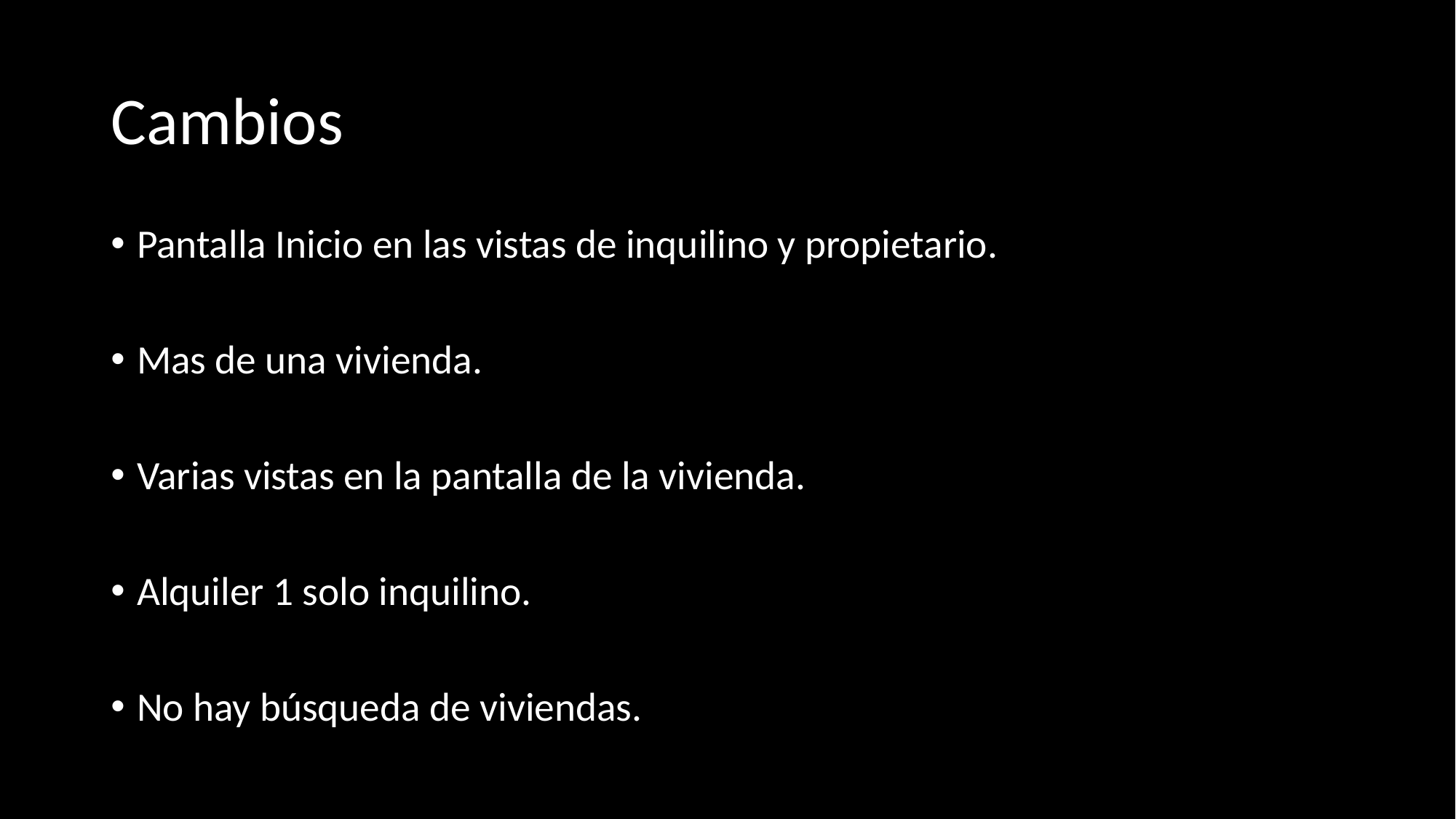

# Cambios
Pantalla Inicio en las vistas de inquilino y propietario.

Mas de una vivienda.

Varias vistas en la pantalla de la vivienda.

Alquiler 1 solo inquilino.

No hay búsqueda de viviendas.